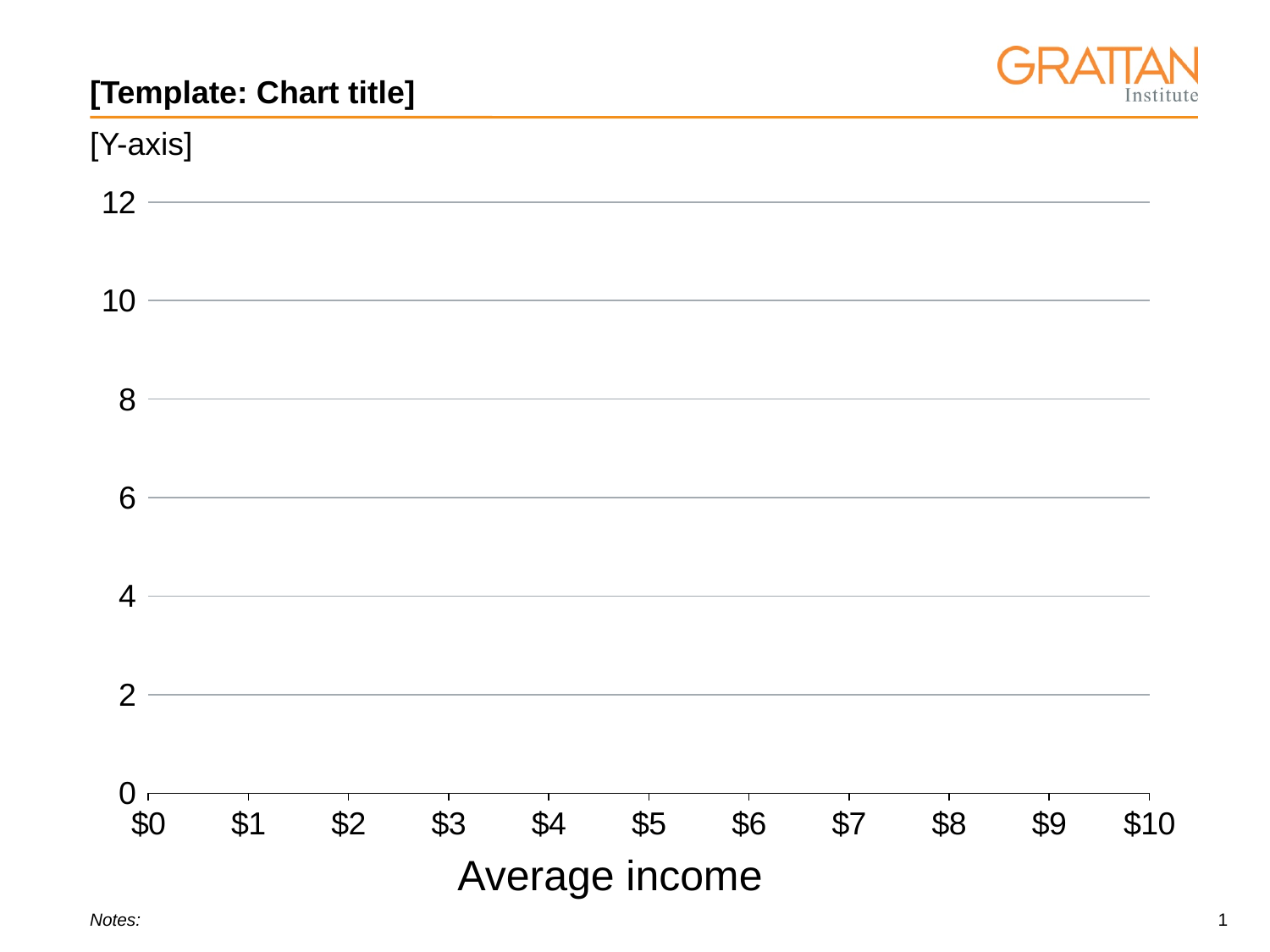

# [Template: Chart title]
[Y-axis]

### Chart

| Category | drive_time.time_mins |
|---|---|
Average income
Notes: